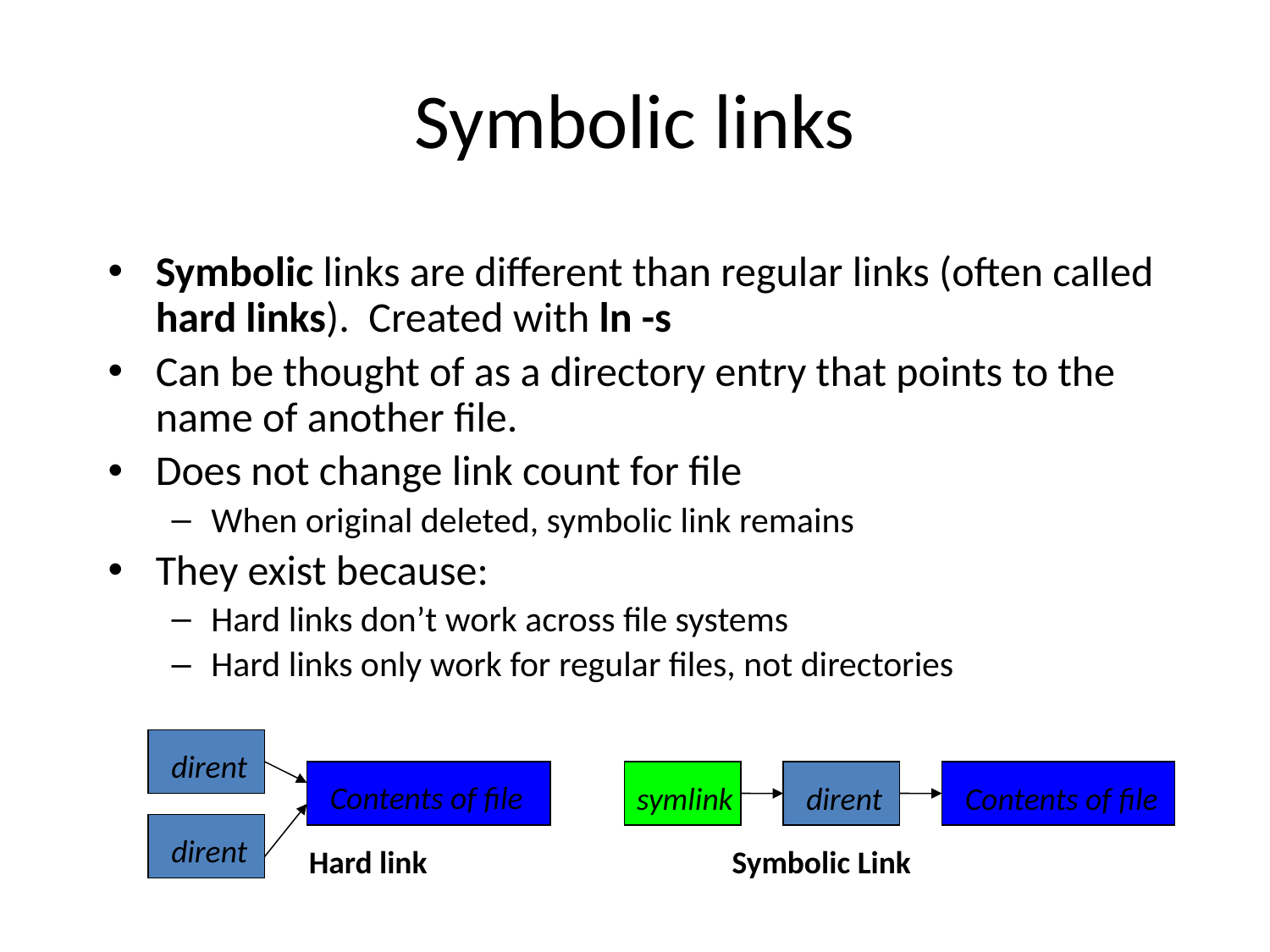

# Symbolic links
Symbolic links are different than regular links (often called hard links).  Created with ln -s
Can be thought of as a directory entry that points to the name of another file.
Does not change link count for file
When original deleted, symbolic link remains
They exist because:
Hard links don’t work across file systems
Hard links only work for regular files, not directories

dirent

Contents of file
symlink
dirent
Contents of file

dirent
Hard link
Symbolic Link